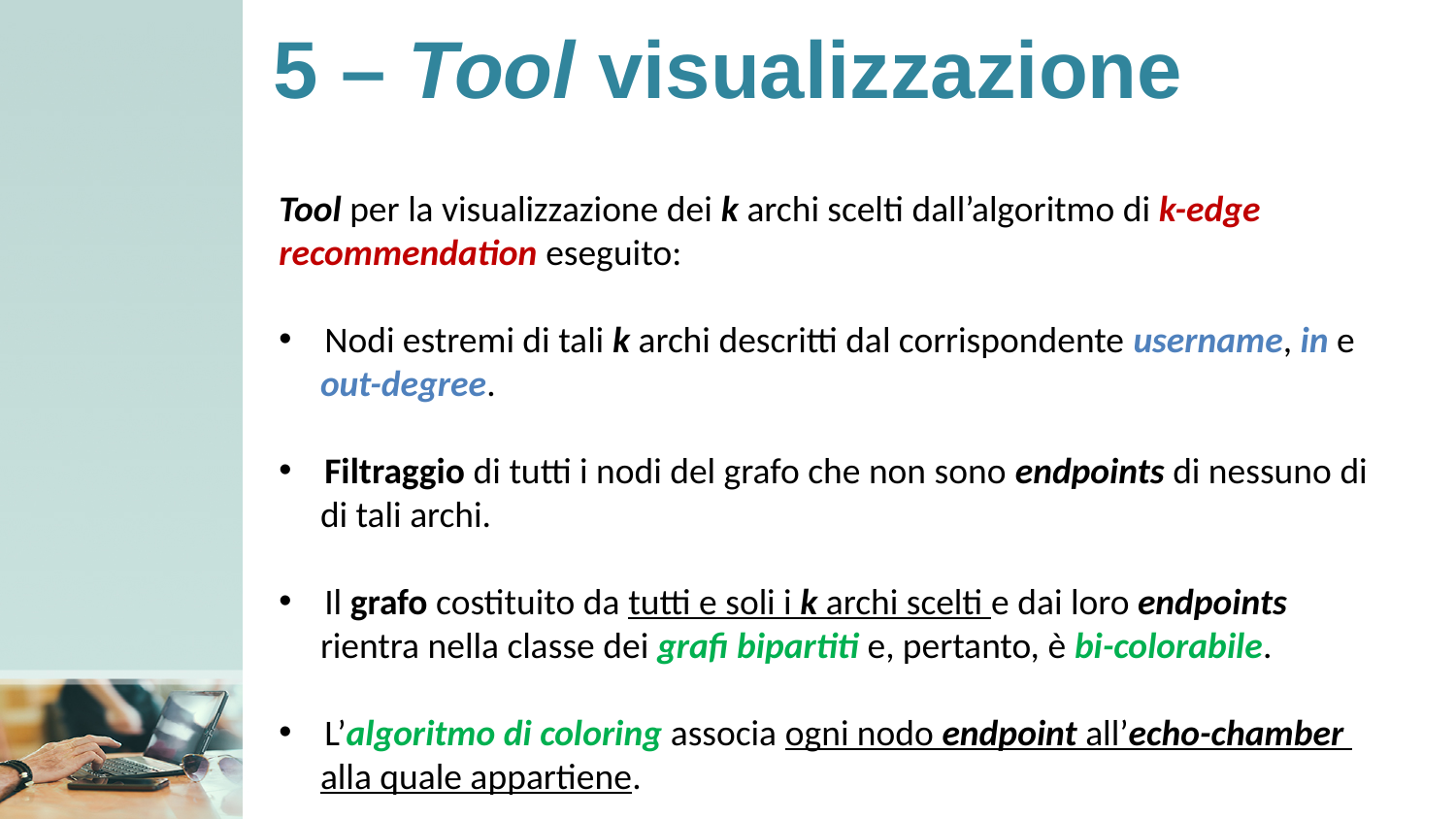

# 5 – Tool visualizzazione

Tool per la visualizzazione dei k archi scelti dall’algoritmo di k-edge
recommendation eseguito:

Nodi estremi di tali k archi descritti dal corrispondente username, in e
     out-degree.

Filtraggio di tutti i nodi del grafo che non sono endpoints di nessuno di
     di tali archi.

Il grafo costituito da tutti e soli i k archi scelti e dai loro endpoints
     rientra nella classe dei grafi bipartiti e, pertanto, è bi-colorabile.

L’algoritmo di coloring associa ogni nodo endpoint all’echo-chamber
     alla quale appartiene.